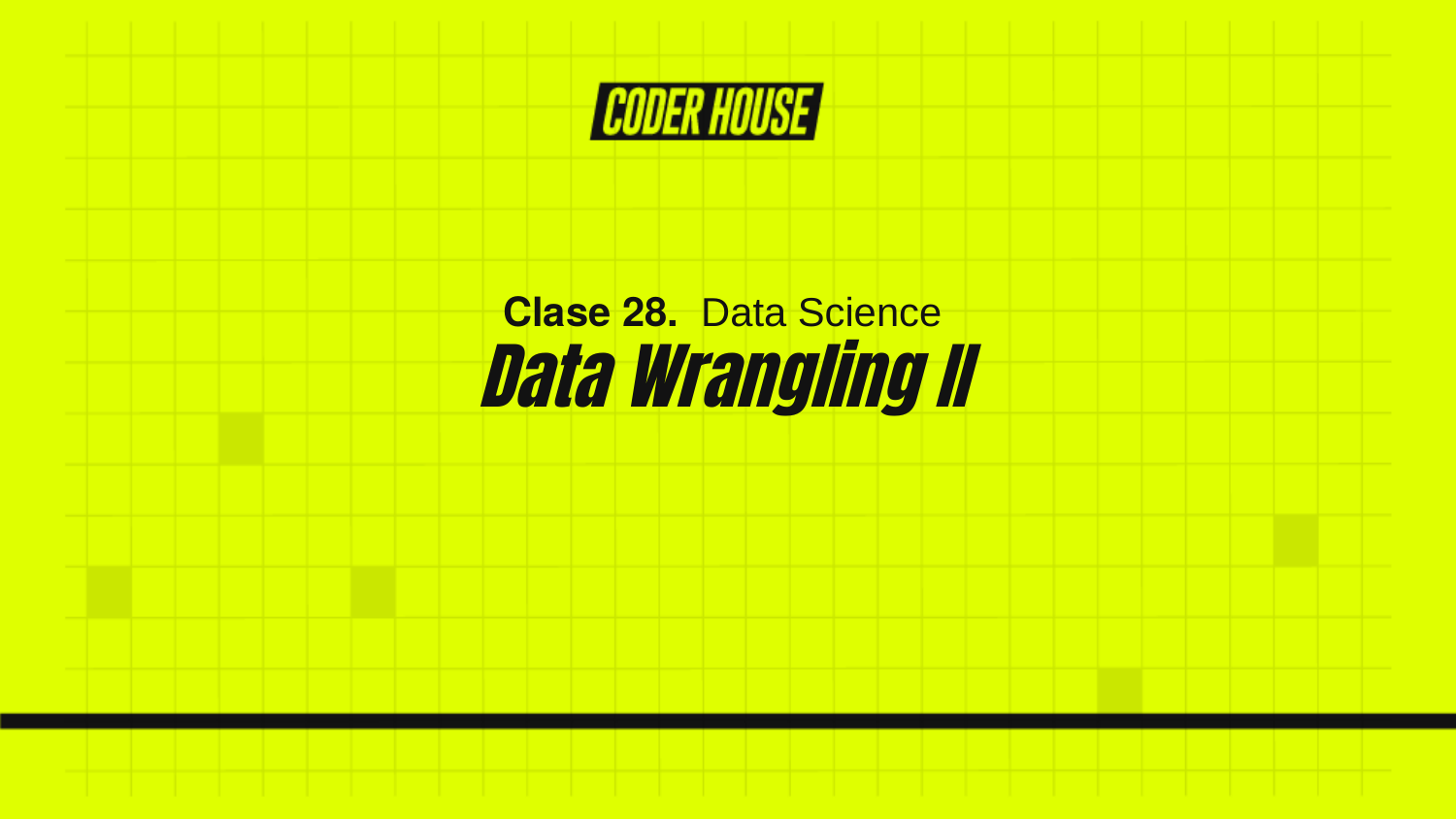

Clase 28.  Data Science
Data Wrangling II